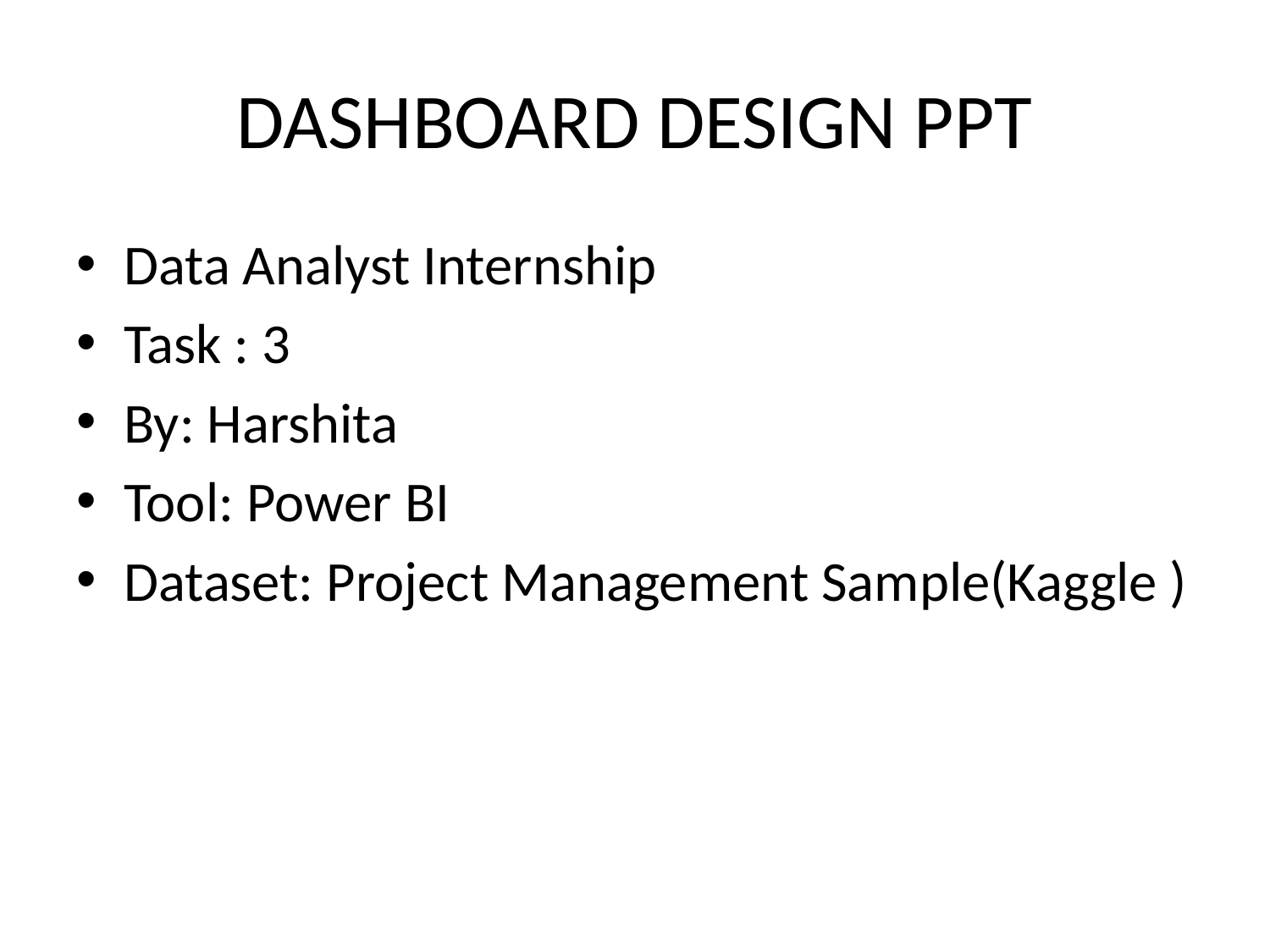

# DASHBOARD DESIGN PPT
Data Analyst Internship
Task : 3
By: Harshita
Tool: Power BI
Dataset: Project Management Sample(Kaggle )